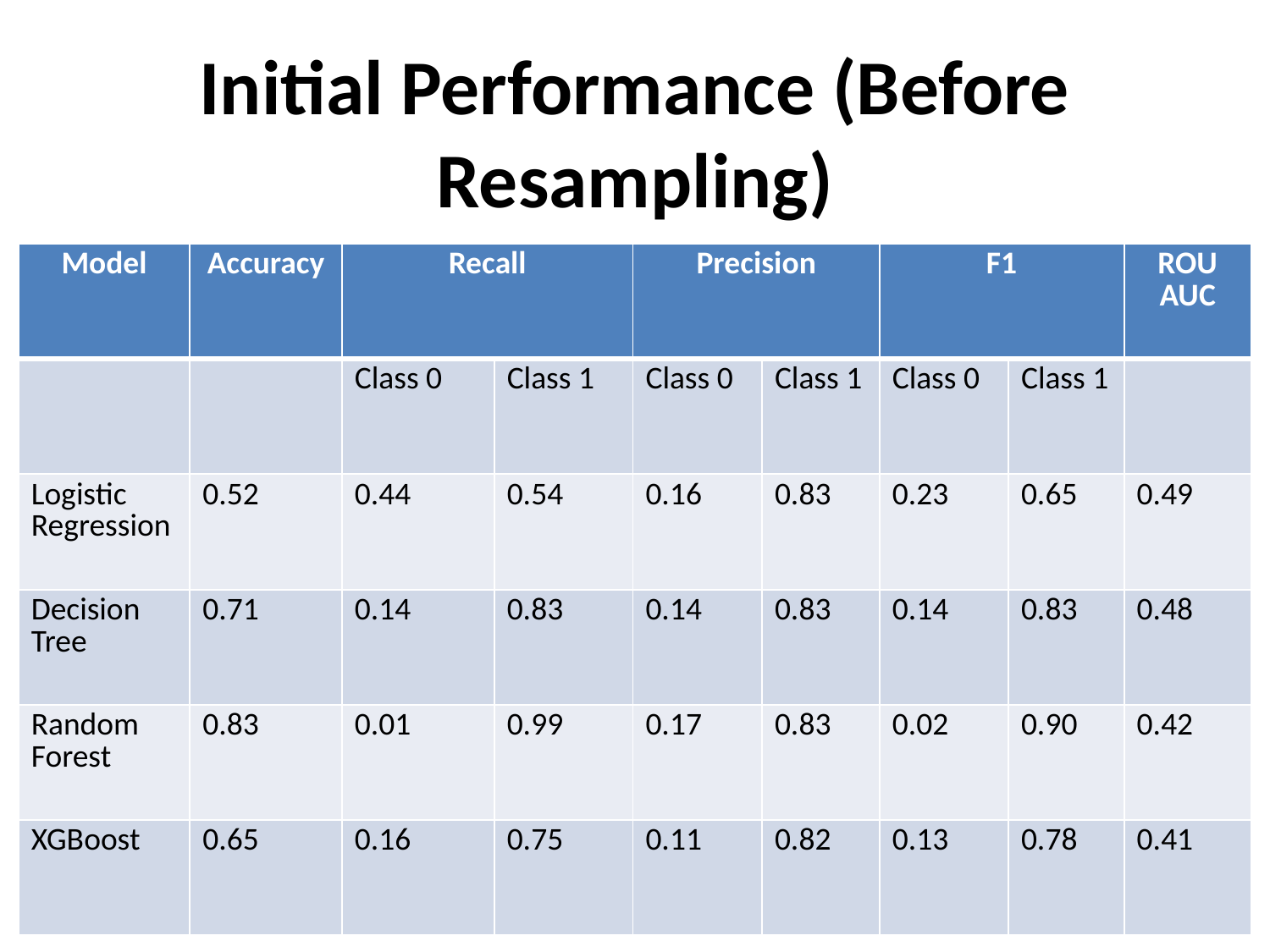

# Initial Performance (Before Resampling)
| Model | Accuracy | Recall |  | Precision |  | F1 |  | ROU AUC |
| --- | --- | --- | --- | --- | --- | --- | --- | --- |
|  |  | Class 0 | Class 1 | Class 0 | Class 1 | Class 0 | Class 1 |  |
| Logistic Regression | 0.52 | 0.44 | 0.54 | 0.16 | 0.83 | 0.23 | 0.65 | 0.49 |
| Decision Tree | 0.71 | 0.14 | 0.83 | 0.14 | 0.83 | 0.14 | 0.83 | 0.48 |
| Random Forest | 0.83 | 0.01 | 0.99 | 0.17 | 0.83 | 0.02 | 0.90 | 0.42 |
| XGBoost | 0.65 | 0.16 | 0.75 | 0.11 | 0.82 | 0.13 | 0.78 | 0.41 |